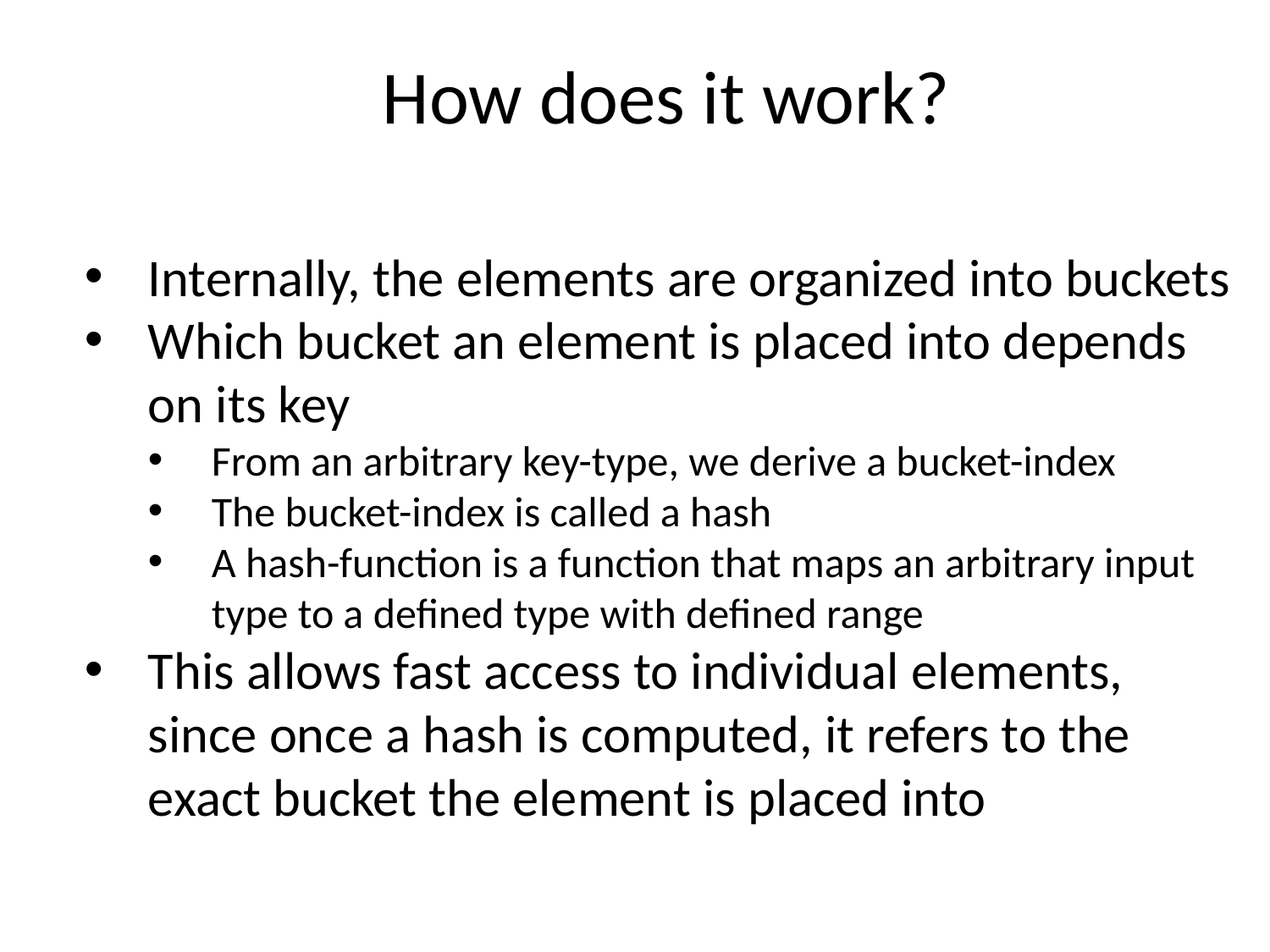

# How does it work?
Internally, the elements are organized into buckets
Which bucket an element is placed into depends on its key
From an arbitrary key-type, we derive a bucket-index
The bucket-index is called a hash
A hash-function is a function that maps an arbitrary input type to a defined type with defined range
This allows fast access to individual elements, since once a hash is computed, it refers to the exact bucket the element is placed into